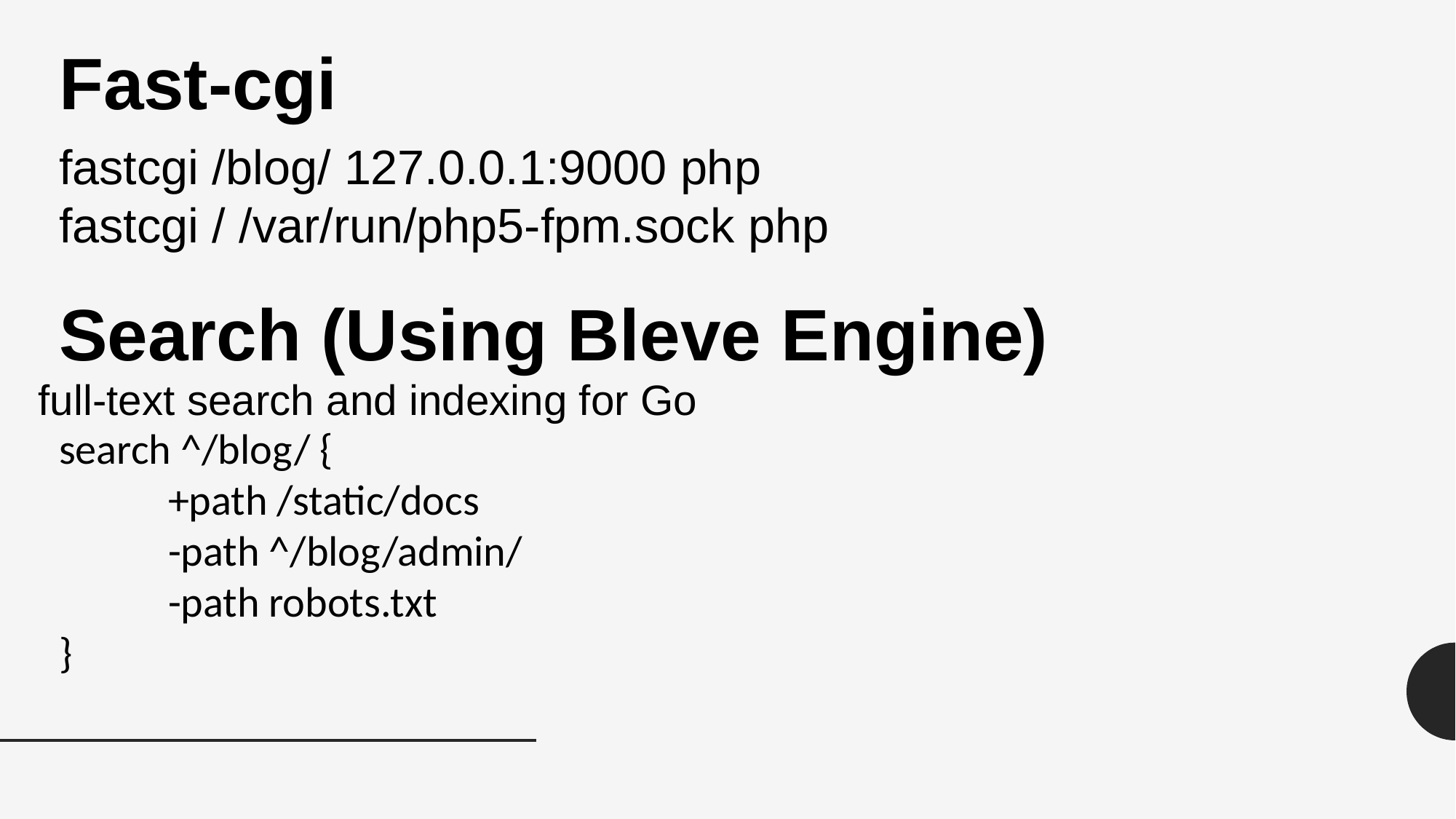

Fast-cgi
fastcgi /blog/ 127.0.0.1:9000 php
fastcgi / /var/run/php5-fpm.sock php
Search (Using Bleve Engine)

full-text search and indexing for Go
search ^/blog/ {
	+path /static/docs
	-path ^/blog/admin/
	-path robots.txt
}